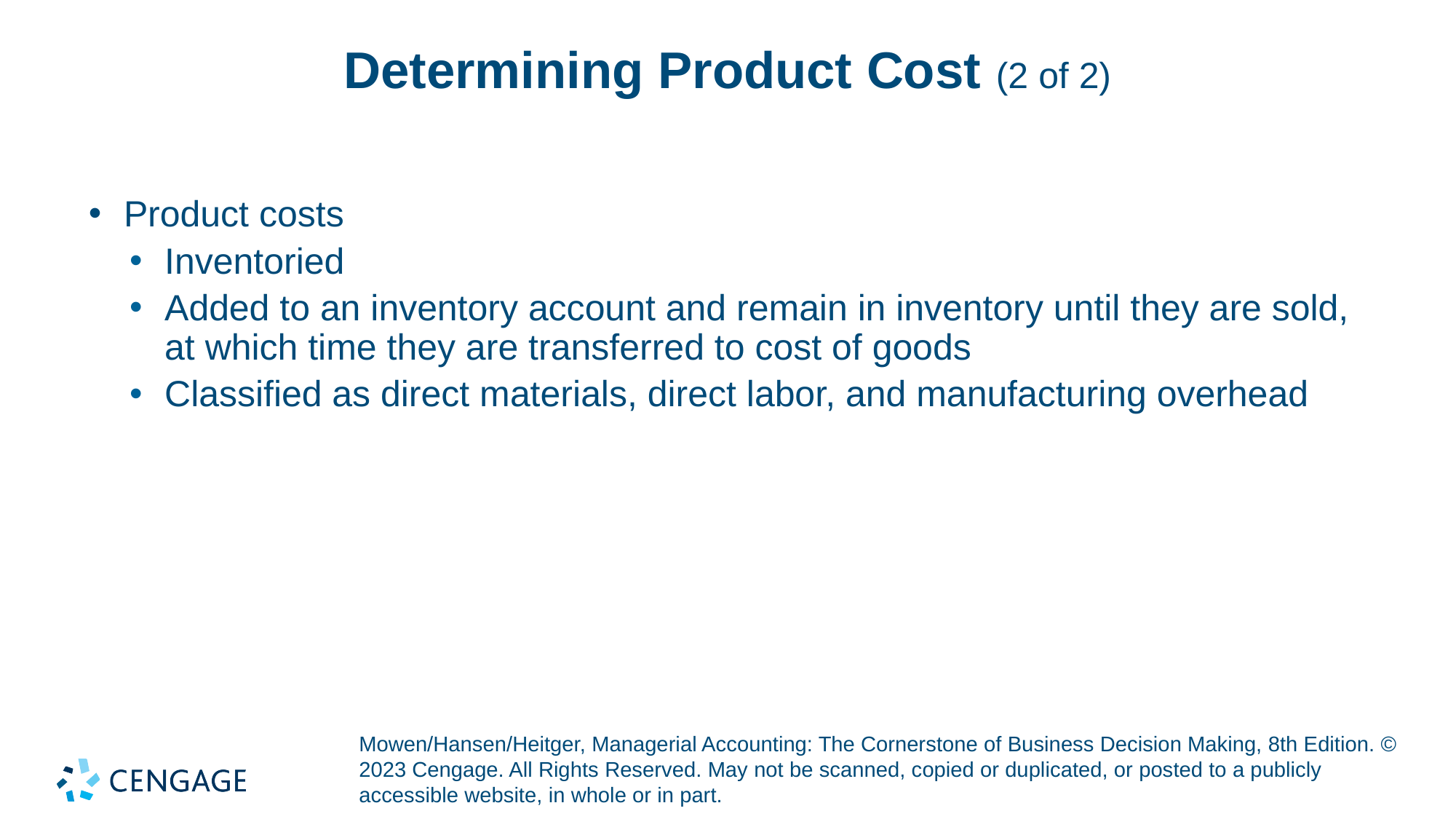

# Determining Product Cost (2 of 2)
Product costs
Inventoried
Added to an inventory account and remain in inventory until they are sold, at which time they are transferred to cost of goods
Classified as direct materials, direct labor, and manufacturing overhead